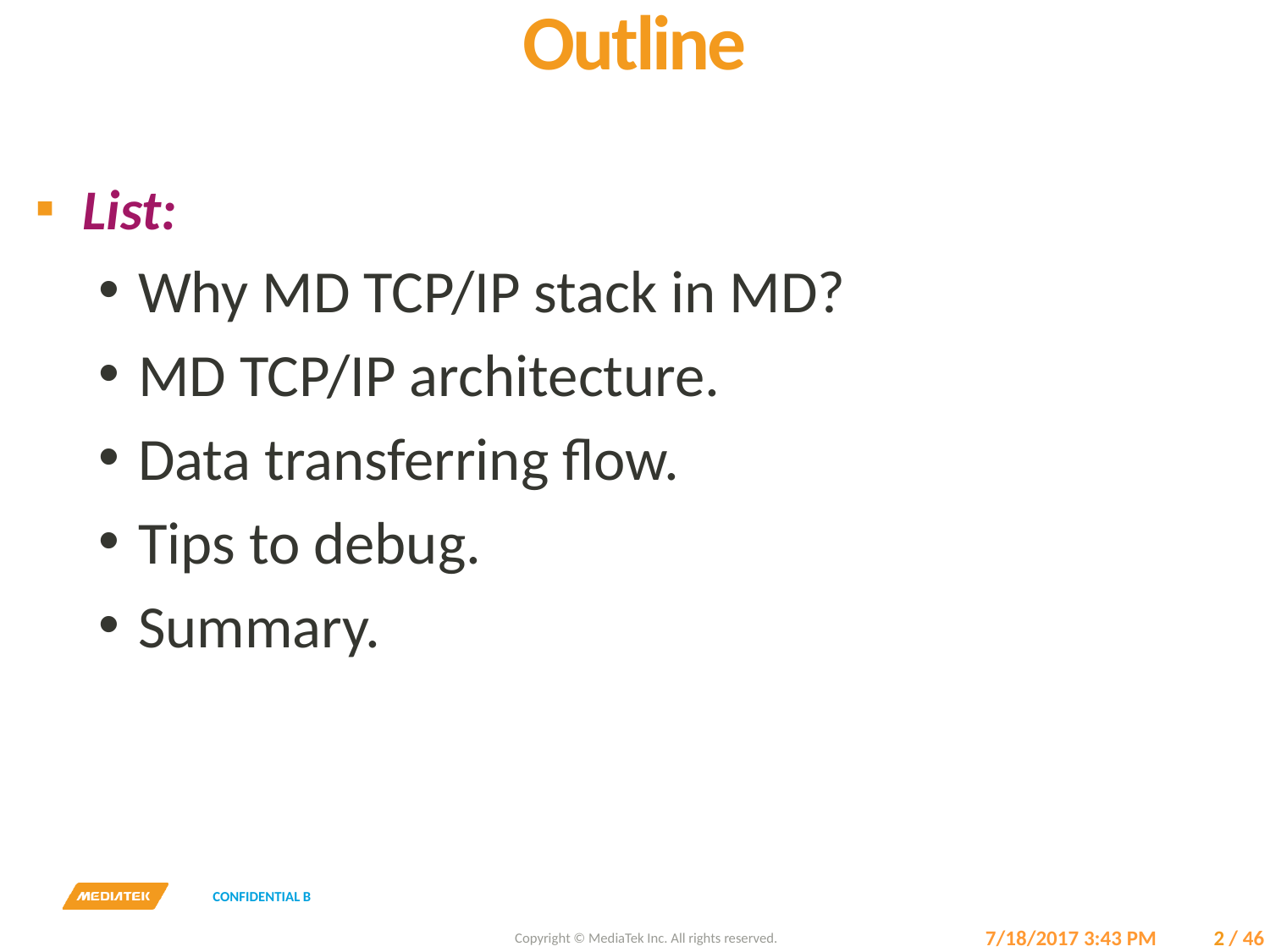

# Outline
List:
Why MD TCP/IP stack in MD?
MD TCP/IP architecture.
Data transferring flow.
Tips to debug.
Summary.

7/18/2017 3:43 PM
2
/ 46